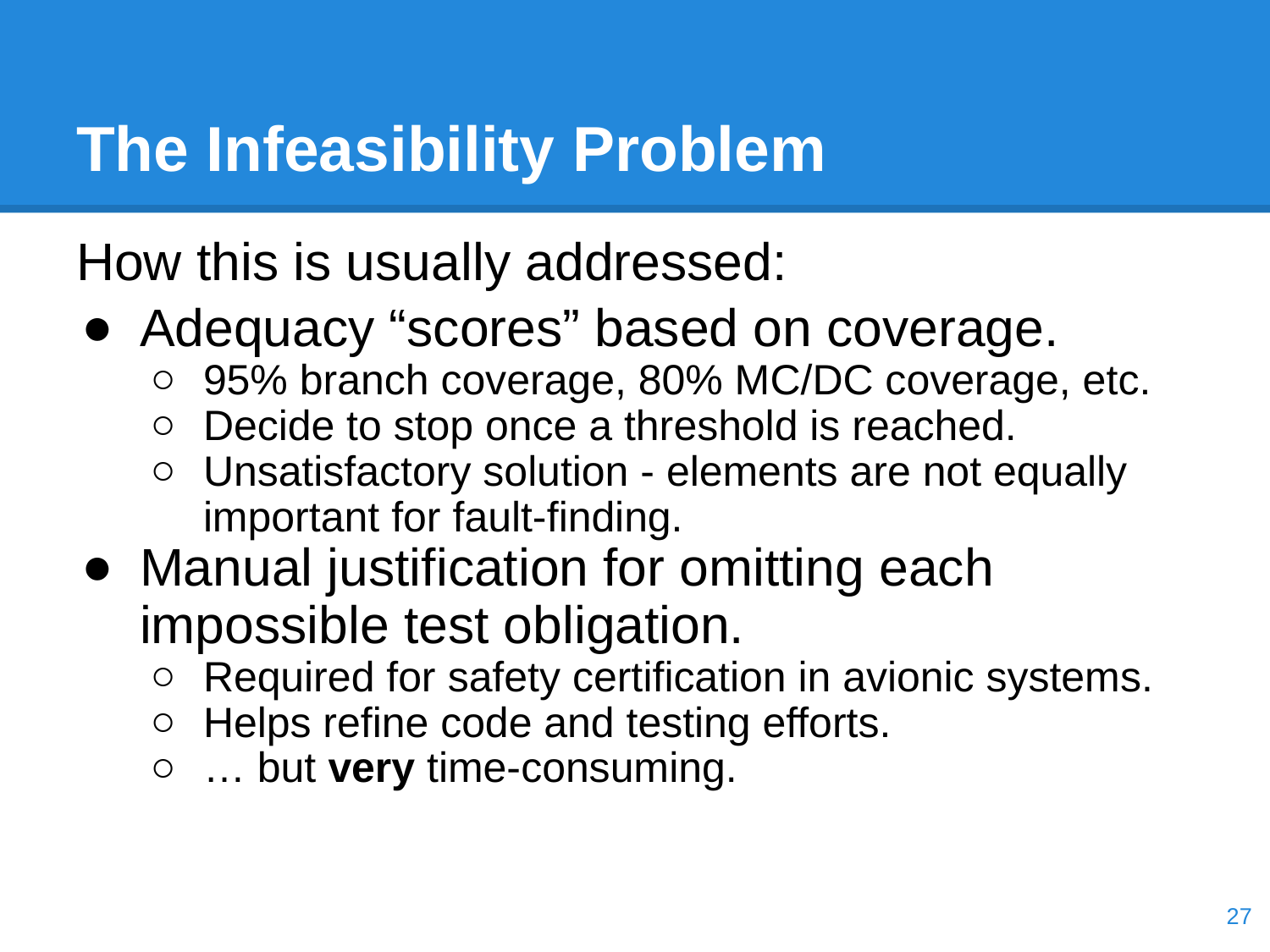

# The Infeasibility Problem
How this is usually addressed:
Adequacy “scores” based on coverage.
95% branch coverage, 80% MC/DC coverage, etc.
Decide to stop once a threshold is reached.
Unsatisfactory solution - elements are not equally important for fault-finding.
Manual justification for omitting each impossible test obligation.
Required for safety certification in avionic systems.
Helps refine code and testing efforts.
… but very time-consuming.

27